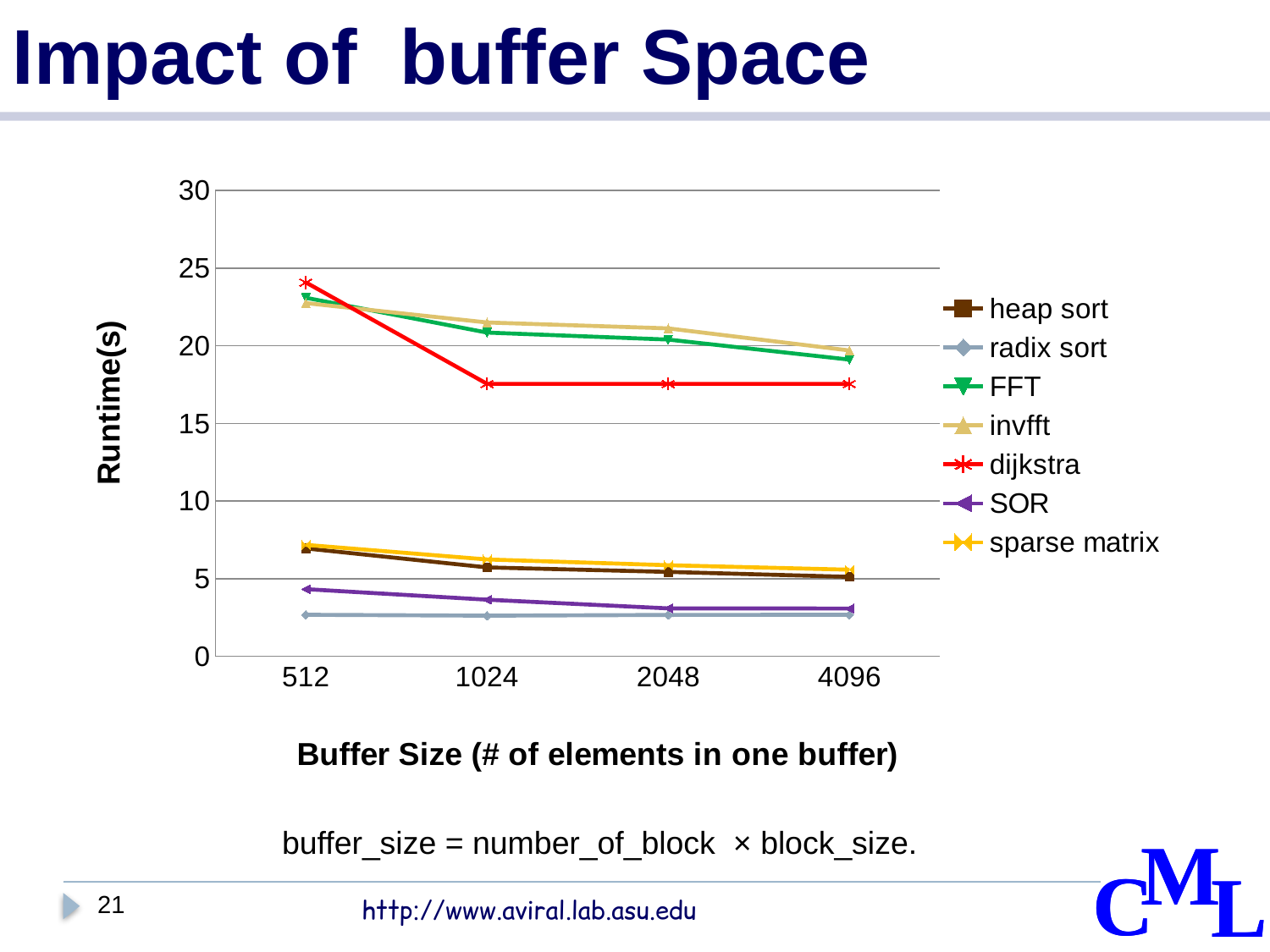

# Impact of  buffer Space

### Chart

| Category | heap sort | radix sort | FFT | invfft | dijkstra | SOR | sparse matrix |
|---|---|---|---|---|---|---|---|
| 512 | 6.95 | 2.678 | 23.09 | 22.75 | 24.08 | 4.33 | 7.18 |
| 1024 | 5.73 | 2.62 | 20.85 | 21.5 | 17.55 | 3.65 | 6.24 |
| 2048 | 5.44 | 2.67 | 20.4 | 21.12 | 17.55 | 3.09 | 5.87 |
| 4096 | 5.119999999999999 | 2.68 | 19.110000000000003 | 19.7 | 17.55 | 3.08 | 5.58 |
buffer_size = number_of_block  × block_size.
21